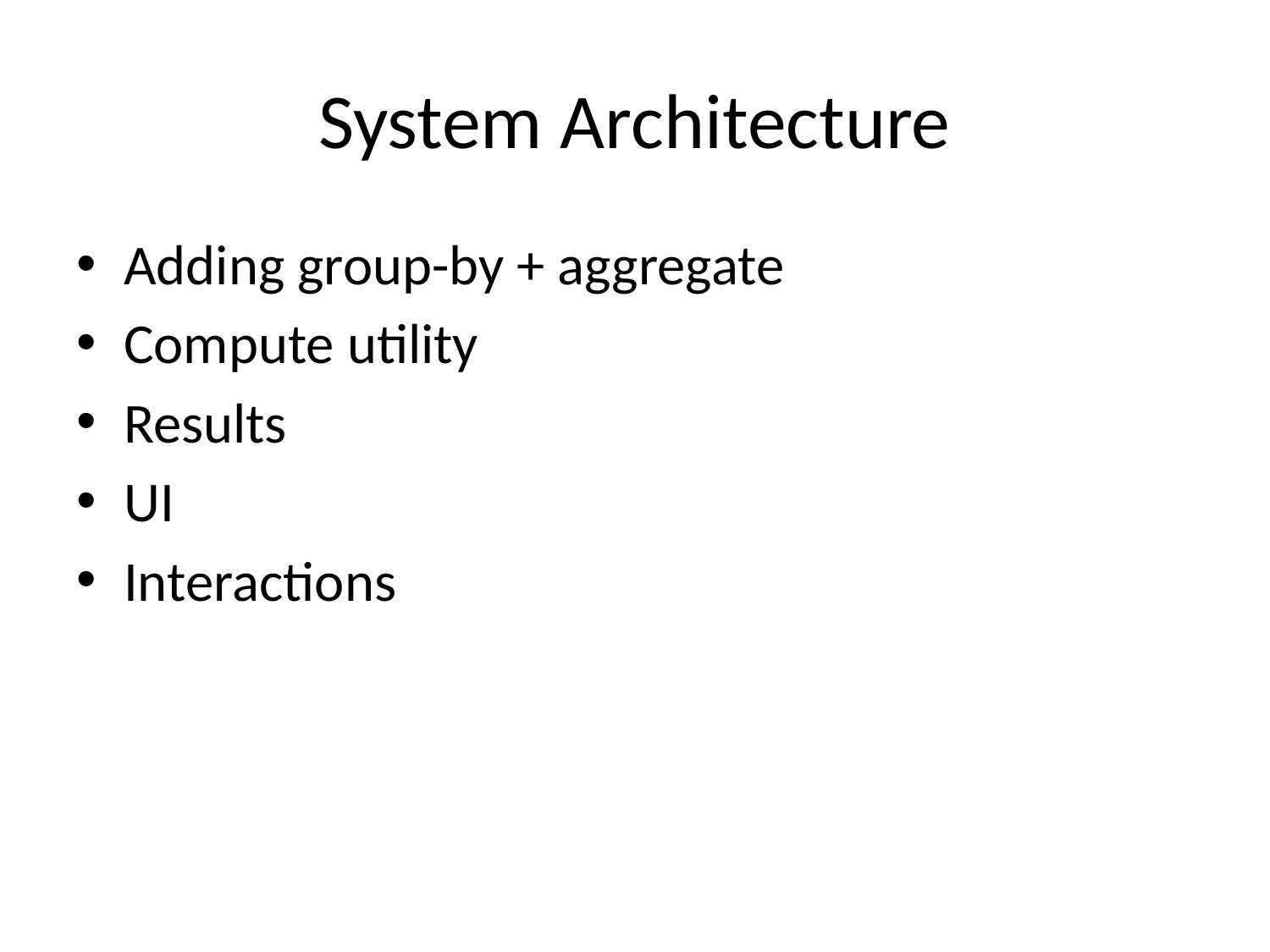

# System Architecture
Adding group-by + aggregate
Compute utility
Results
UI
Interactions